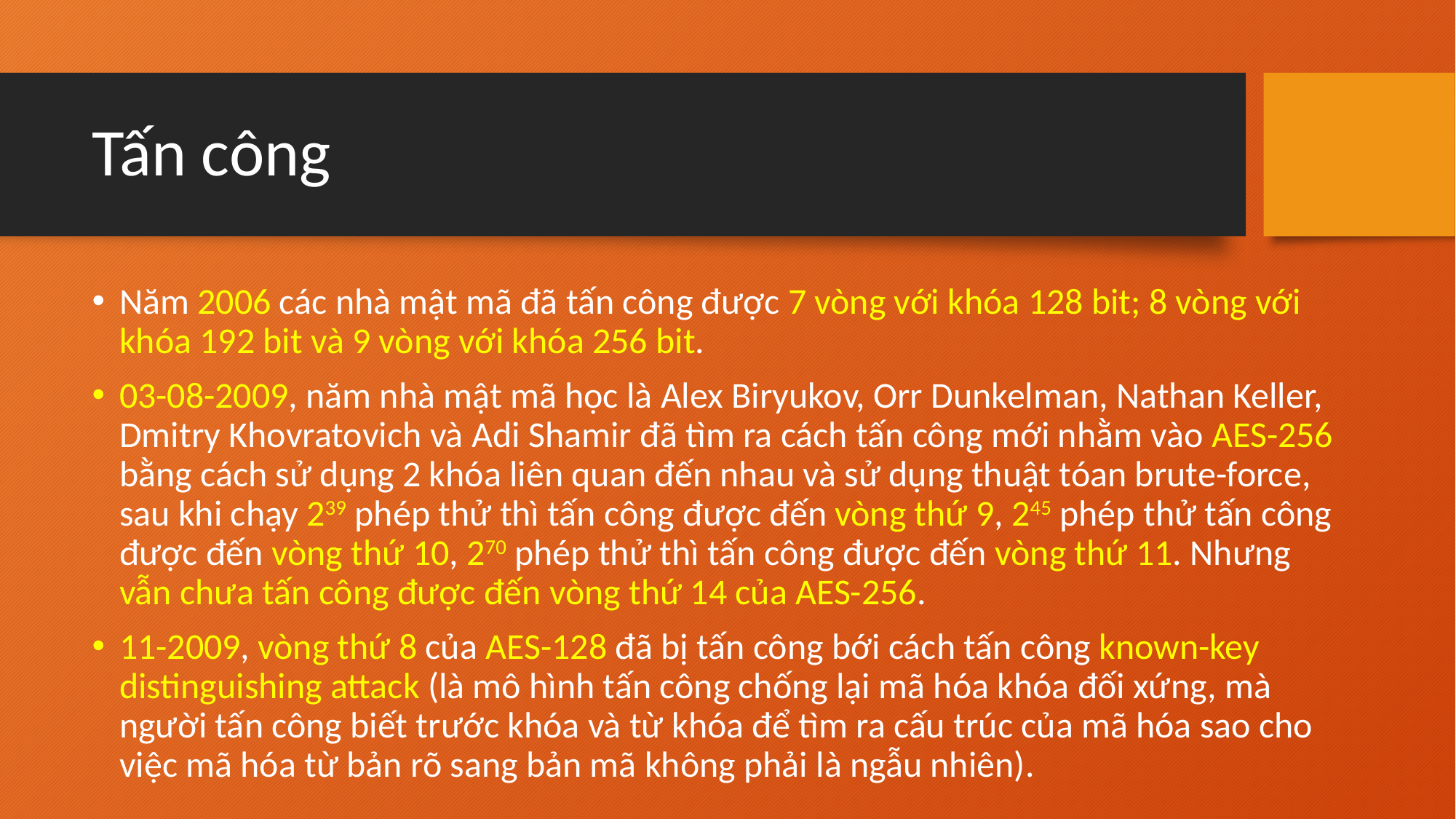

# Tấn công
Năm 2006 các nhà mật mã đã tấn công được 7 vòng với khóa 128 bit; 8 vòng với khóa 192 bit và 9 vòng với khóa 256 bit.
03-08-2009, năm nhà mật mã học là Alex Biryukov, Orr Dunkelman, Nathan Keller, Dmitry Khovratovich và Adi Shamir đã tìm ra cách tấn công mới nhằm vào AES-256 bằng cách sử dụng 2 khóa liên quan đến nhau và sử dụng thuật tóan brute-force, sau khi chạy 239 phép thử thì tấn công được đến vòng thứ 9, 245 phép thử tấn công được đến vòng thứ 10, 270 phép thử thì tấn công được đến vòng thứ 11. Nhưng vẫn chưa tấn công được đến vòng thứ 14 của AES-256.
11-2009, vòng thứ 8 của AES-128 đã bị tấn công bới cách tấn công known-key distinguishing attack (là mô hình tấn công chống lại mã hóa khóa đối xứng, mà người tấn công biết trước khóa và từ khóa để tìm ra cấu trúc của mã hóa sao cho việc mã hóa từ bản rõ sang bản mã không phải là ngẫu nhiên).